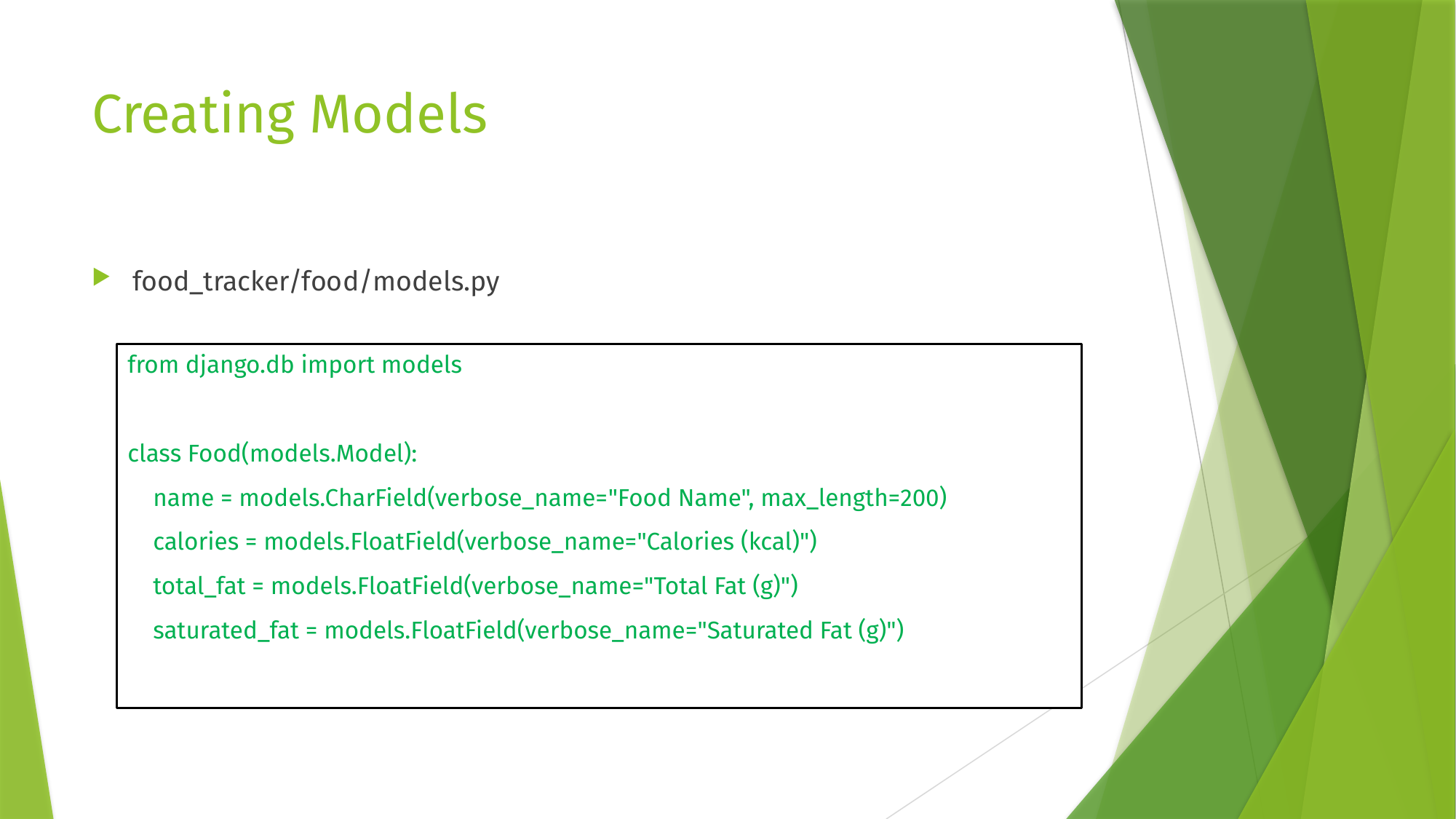

# Creating Models
food_tracker/food/models.py

from django.db import models

class Food(models.Model):
    name = models.CharField(verbose_name="Food Name", max_length=200)
    calories = models.FloatField(verbose_name="Calories (kcal)")
    total_fat = models.FloatField(verbose_name="Total Fat (g)")
    saturated_fat = models.FloatField(verbose_name="Saturated Fat (g)")